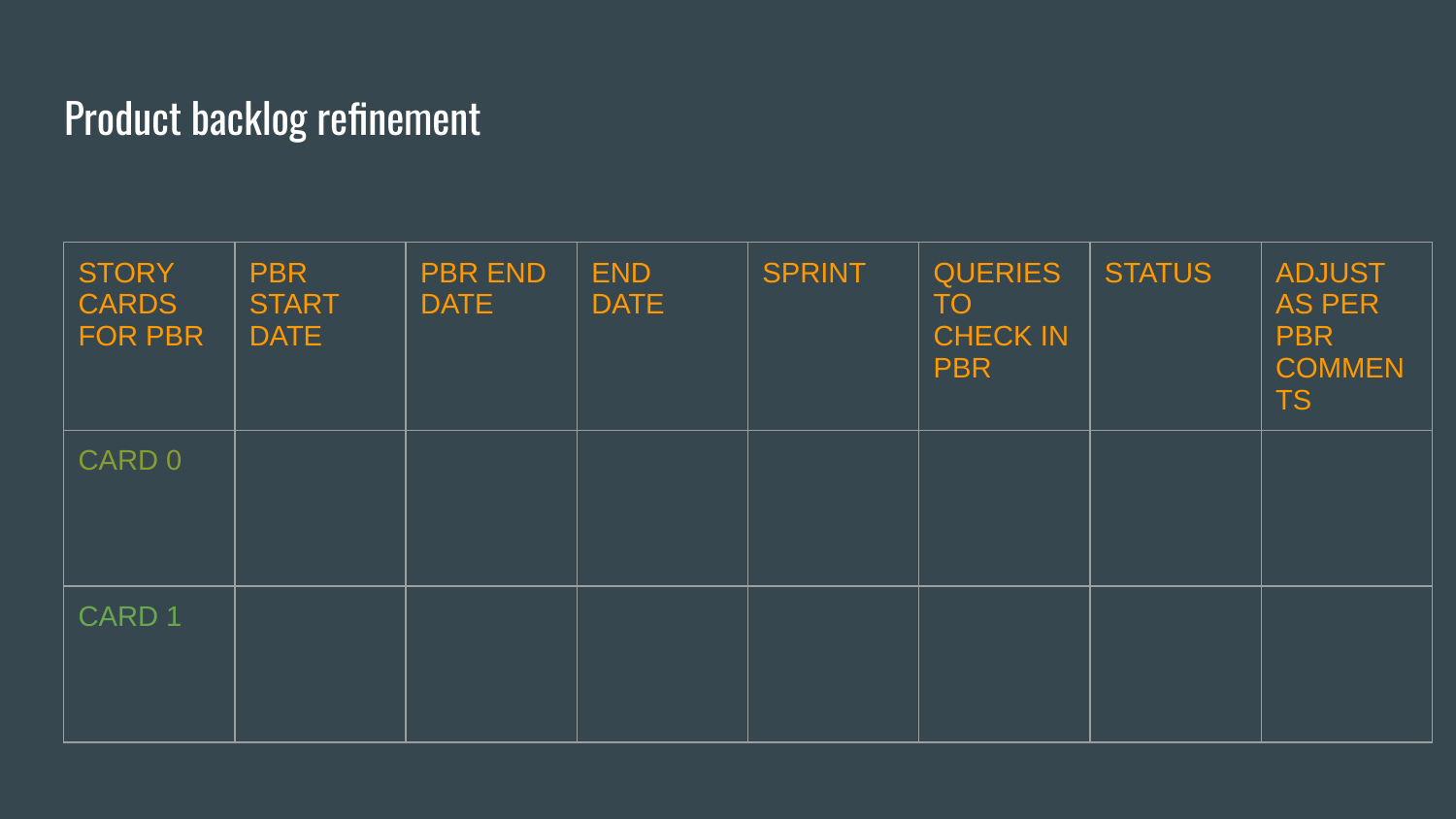

# Product backlog refinement
| STORY CARDS FOR PBR | PBR START DATE | PBR END DATE | END DATE | SPRINT | QUERIES TO CHECK IN PBR | STATUS | ADJUST AS PER PBR COMMENTS |
| --- | --- | --- | --- | --- | --- | --- | --- |
| CARD 0 |  |  |  |  |  |  |  |
| CARD 1 |  |  |  |  |  |  |  |